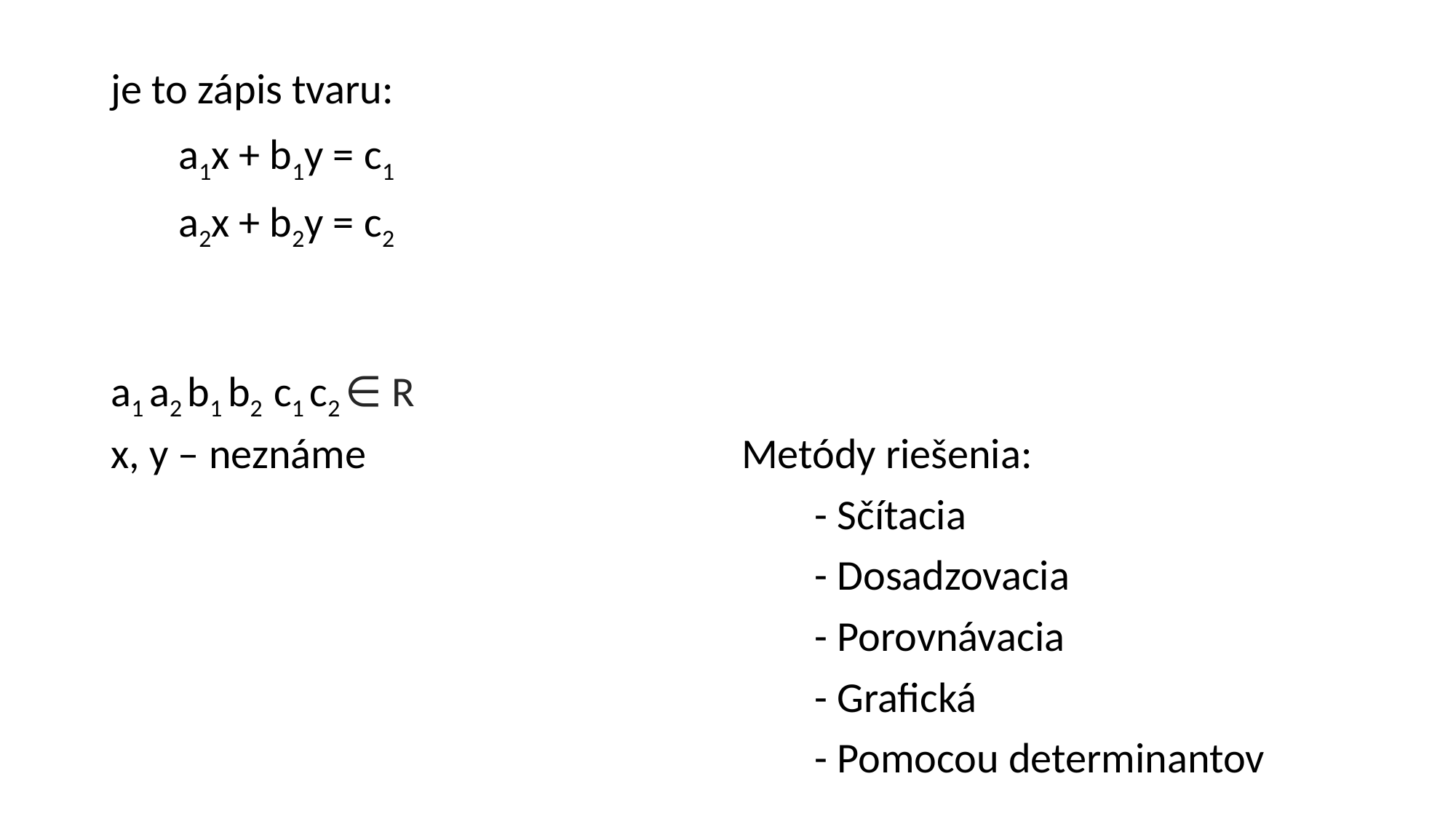

je to zápis tvaru:
       a1x + b1y = c1
       a2x + b2y = c2

a1 a2 b1 b2  c1 c2 ∈ R
x, y – neznáme                                       Metódy riešenia:
                                                                         - Sčítacia
                                                                         - Dosadzovacia
                                                                         - Porovnávacia
                                                                         - Grafická
                                                                         - Pomocou determinantov